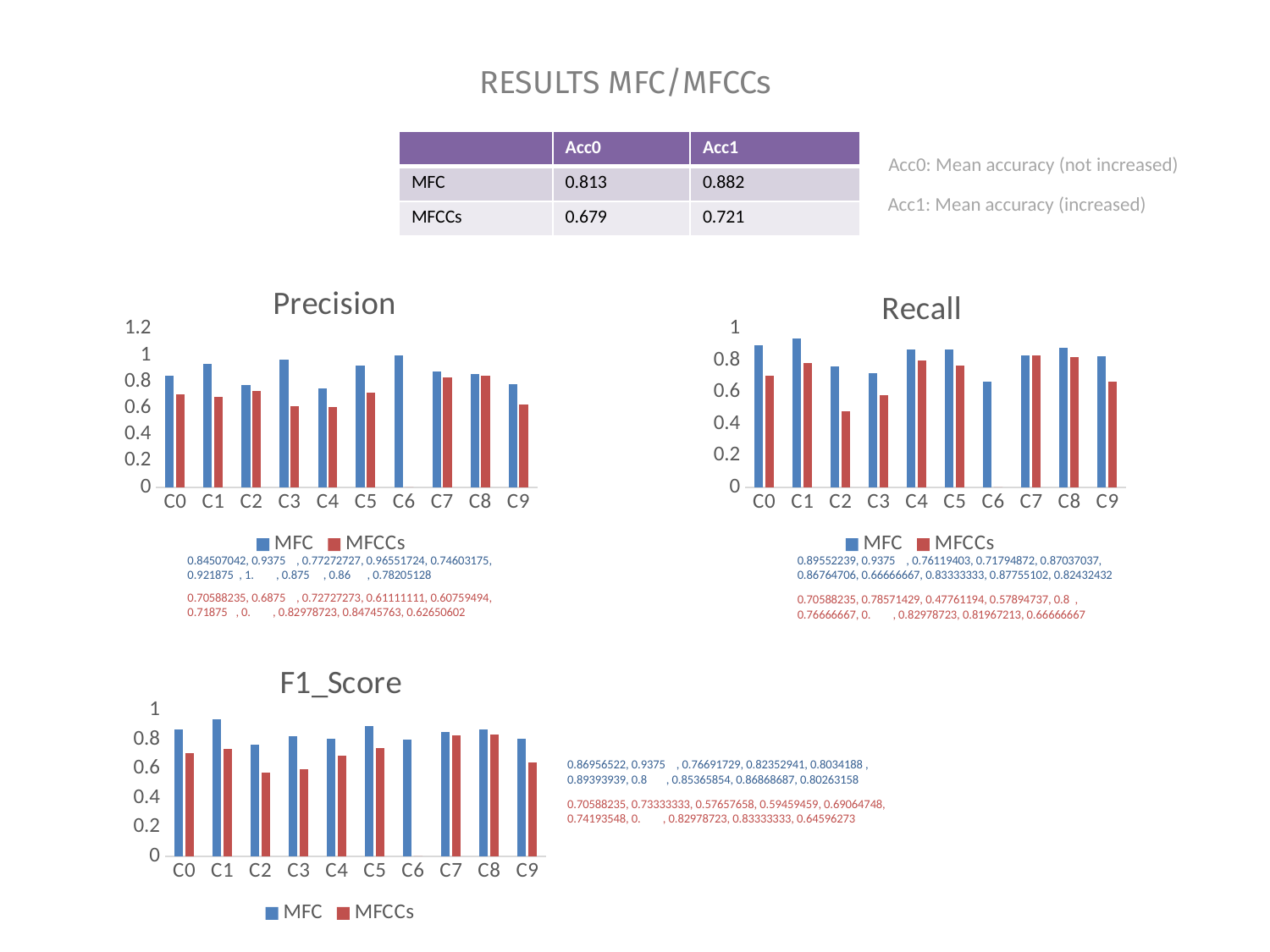

RESULTS MFC/MFCCs
|  | Acc0 | Acc1 |
| --- | --- | --- |
| MFC | 0.813 | 0.882 |
| MFCCs | 0.679 | 0.721 |
Acc0: Mean accuracy (not increased)
Acc1: Mean accuracy (increased)

### Chart: Precision

| Category | MFC | MFCCs |
|---|---|---|
| C0 | 0.84507042 | 0.70588235 |
| C1 | 0.9375 | 0.6875 |
| C2 | 0.77272727 | 0.72727273 |
| C3 | 0.96551724 | 0.61111111 |
| C4 | 0.74603175 | 0.60759494 |
| C5 | 0.921875 | 0.71875 |
| C6 | 1.0 | 0.0 |
| C7 | 0.875 | 0.82978723 |
| C8 | 0.86 | 0.84745763 |
| C9 | 0.78205128 | 0.62650602 |

### Chart: Recall

| Category | MFC | MFCCs |
|---|---|---|
| C0 | 0.89552239 | 0.70588235 |
| C1 | 0.9375 | 0.78571429 |
| C2 | 0.76119403 | 0.47761194 |
| C3 | 0.71794872 | 0.57894737 |
| C4 | 0.87037037 | 0.8 |
| C5 | 0.86764706 | 0.76666667 |
| C6 | 0.66666667 | 0.0 |
| C7 | 0.83333333 | 0.82978723 |
| C8 | 0.87755102 | 0.81967213 |
| C9 | 0.82432432 | 0.66666667 |
0.84507042, 0.9375    , 0.77272727, 0.96551724, 0.74603175,
0.921875  , 1.        , 0.875     , 0.86      , 0.78205128
0.89552239, 0.9375    , 0.76119403, 0.71794872, 0.87037037,
0.86764706, 0.66666667, 0.83333333, 0.87755102, 0.82432432
0.70588235, 0.6875    , 0.72727273, 0.61111111, 0.60759494, 0.71875   , 0.        , 0.82978723, 0.84745763, 0.62650602
0.70588235, 0.78571429, 0.47761194, 0.57894737, 0.8  ,
0.76666667, 0.        , 0.82978723, 0.81967213, 0.66666667

### Chart: F1_Score

| Category | MFC | MFCCs |
|---|---|---|
| C0 | 0.86956522 | 0.70588235 |
| C1 | 0.9375 | 0.73333333 |
| C2 | 0.76691729 | 0.57657658 |
| C3 | 0.82352941 | 0.59459459 |
| C4 | 0.8034188 | 0.69064748 |
| C5 | 0.89393939 | 0.74193548 |
| C6 | 0.8 | 0.0 |
| C7 | 0.85365854 | 0.82978723 |
| C8 | 0.86868687 | 0.83333333 |
| C9 | 0.80263158 | 0.64596273 |
0.86956522, 0.9375    , 0.76691729, 0.82352941, 0.8034188 ,
0.89393939, 0.8       , 0.85365854, 0.86868687, 0.80263158
0.70588235, 0.73333333, 0.57657658, 0.59459459, 0.69064748,
0.74193548, 0.        , 0.82978723, 0.83333333, 0.64596273